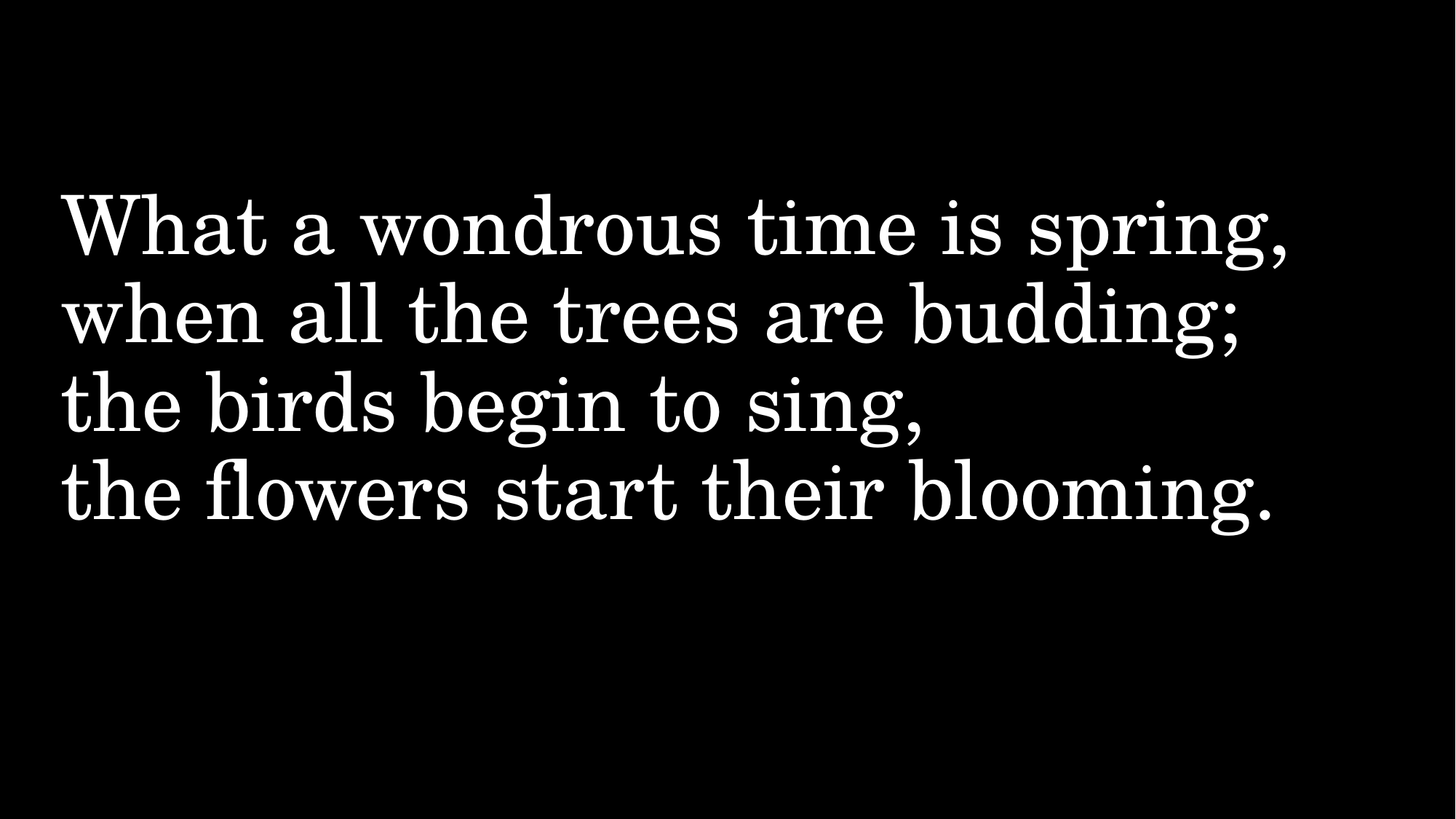

# What a wondrous time is spring, when all the trees are budding; the birds begin to sing, the flowers start their blooming.